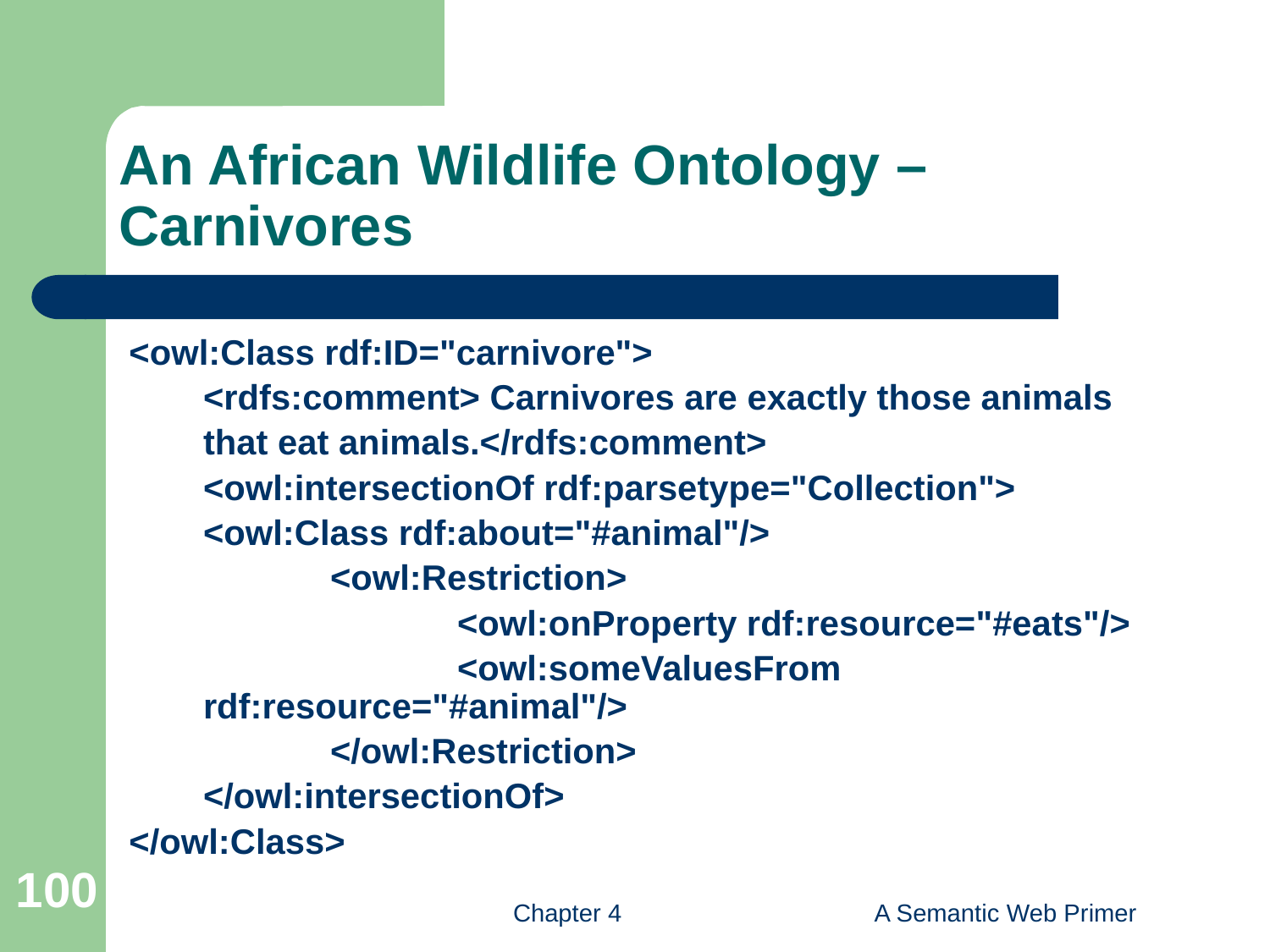

# An African Wildlife Ontology – Carnivores
<owl:Class rdf:ID="carnivore">
	<rdfs:comment> Carnivores are exactly those animals
	that eat animals.</rdfs:comment>
	<owl:intersectionOf rdf:parsetype="Collection">
	<owl:Class rdf:about="#animal"/>
		<owl:Restriction>
			<owl:onProperty rdf:resource="#eats"/>
			<owl:someValuesFrom rdf:resource="#animal"/>
		</owl:Restriction>
	</owl:intersectionOf>
</owl:Class>
100
Chapter 4
A Semantic Web Primer